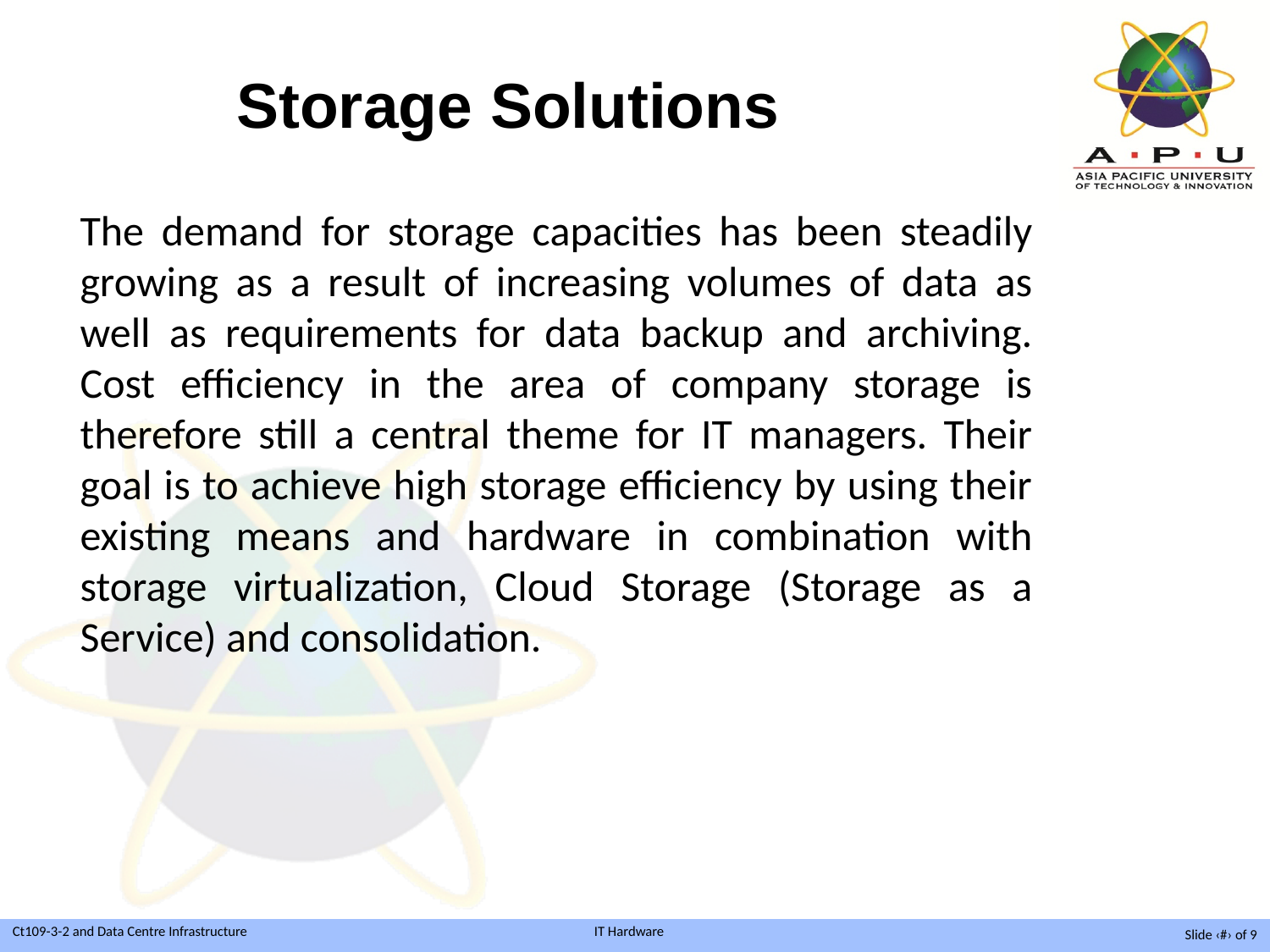

# Storage Solutions
The demand for storage capacities has been steadily growing as a result of increasing volumes of data as well as requirements for data backup and archiving. Cost efficiency in the area of company storage is therefore still a central theme for IT managers. Their goal is to achieve high storage efficiency by using their existing means and hardware in combination with storage virtualization, Cloud Storage (Storage as a Service) and consolidation.
Slide ‹#› of 9